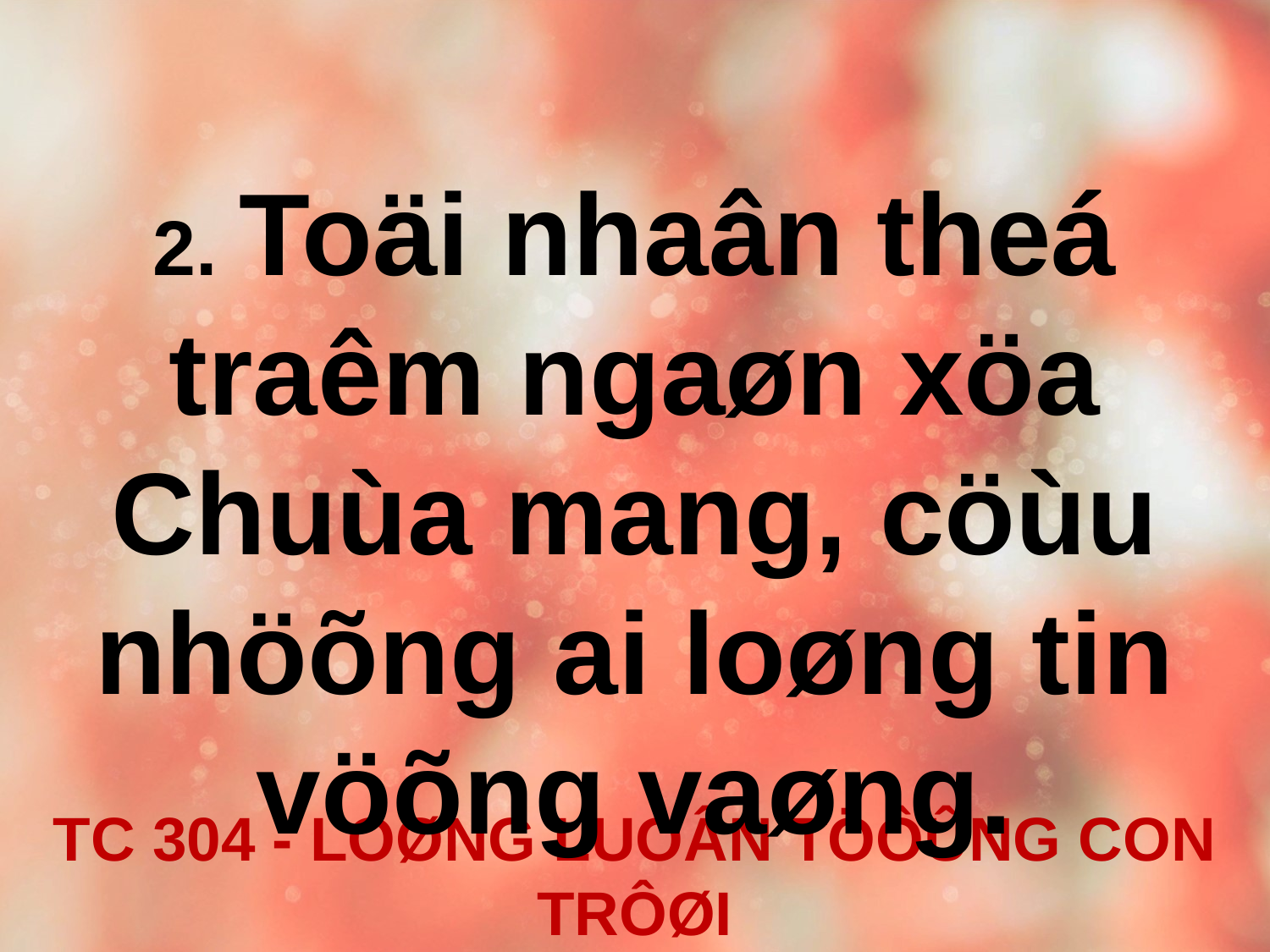

2. Toäi nhaân theá traêm ngaøn xöa Chuùa mang, cöùu nhöõng ai loøng tin vöõng vaøng.
TC 304 - LOØNG LUOÂN TÖÔÛNG CON TRÔØI